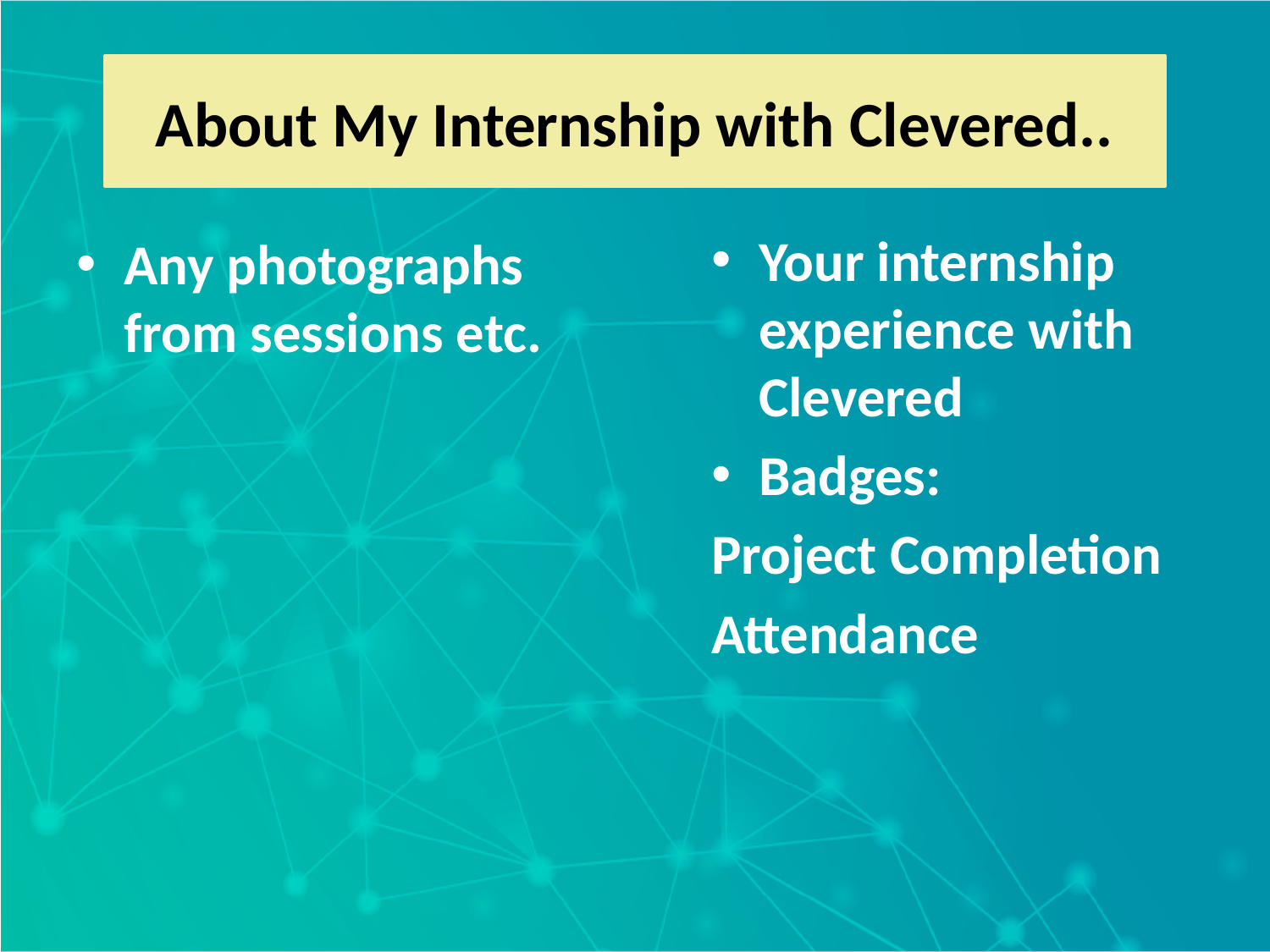

About My Internship with Clevered..
Your internship experience with Clevered
Badges:
Project Completion
Attendance
Any photographs from sessions etc.